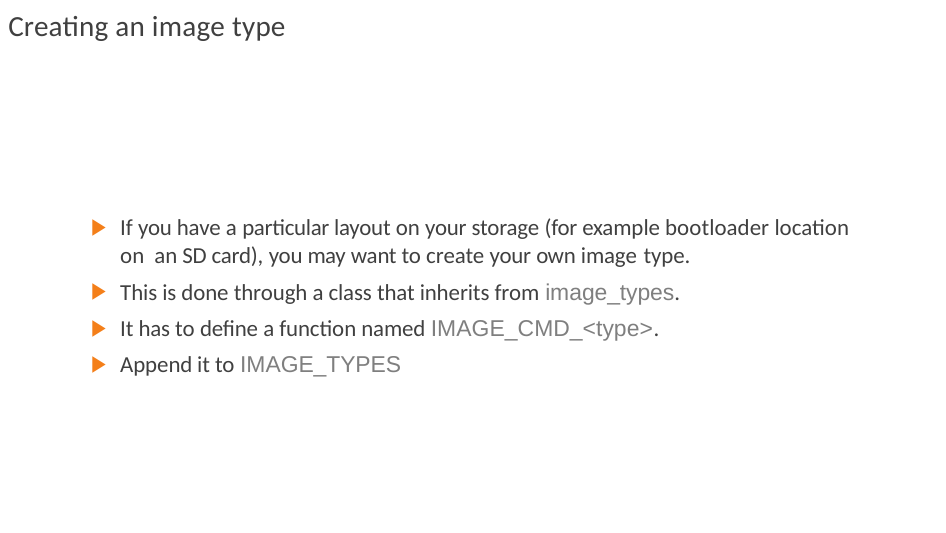

# Creating an image type
If you have a particular layout on your storage (for example bootloader location on  an SD card), you may want to create your own image type.
This is done through a class that inherits from image_types.
It has to define a function named IMAGE_CMD_<type>.
Append it to IMAGE_TYPES
190/300
Remake by Mao Huynh